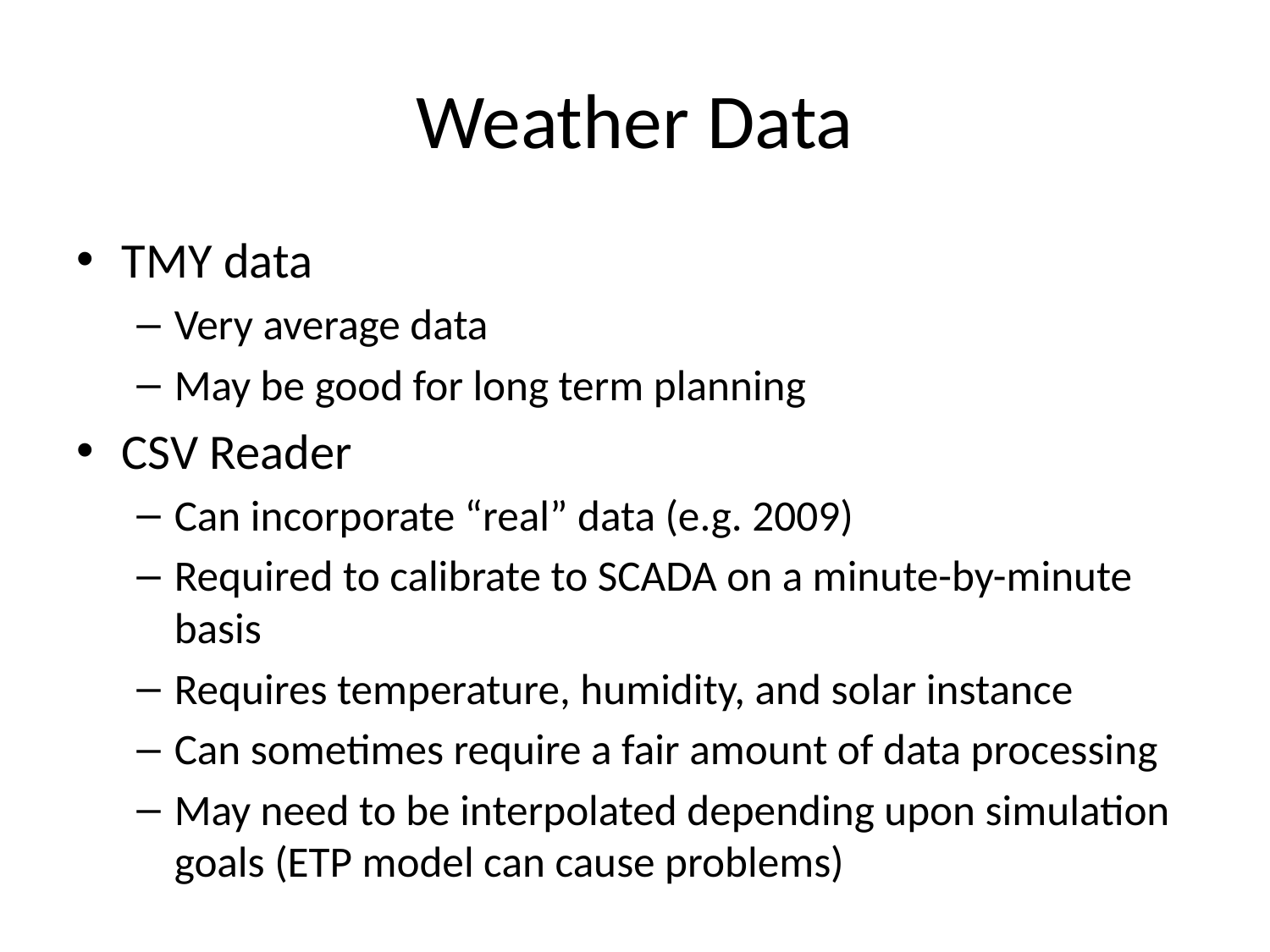

# Weather Data
TMY data
Very average data
May be good for long term planning
CSV Reader
Can incorporate “real” data (e.g. 2009)
Required to calibrate to SCADA on a minute-by-minute basis
Requires temperature, humidity, and solar instance
Can sometimes require a fair amount of data processing
May need to be interpolated depending upon simulation goals (ETP model can cause problems)